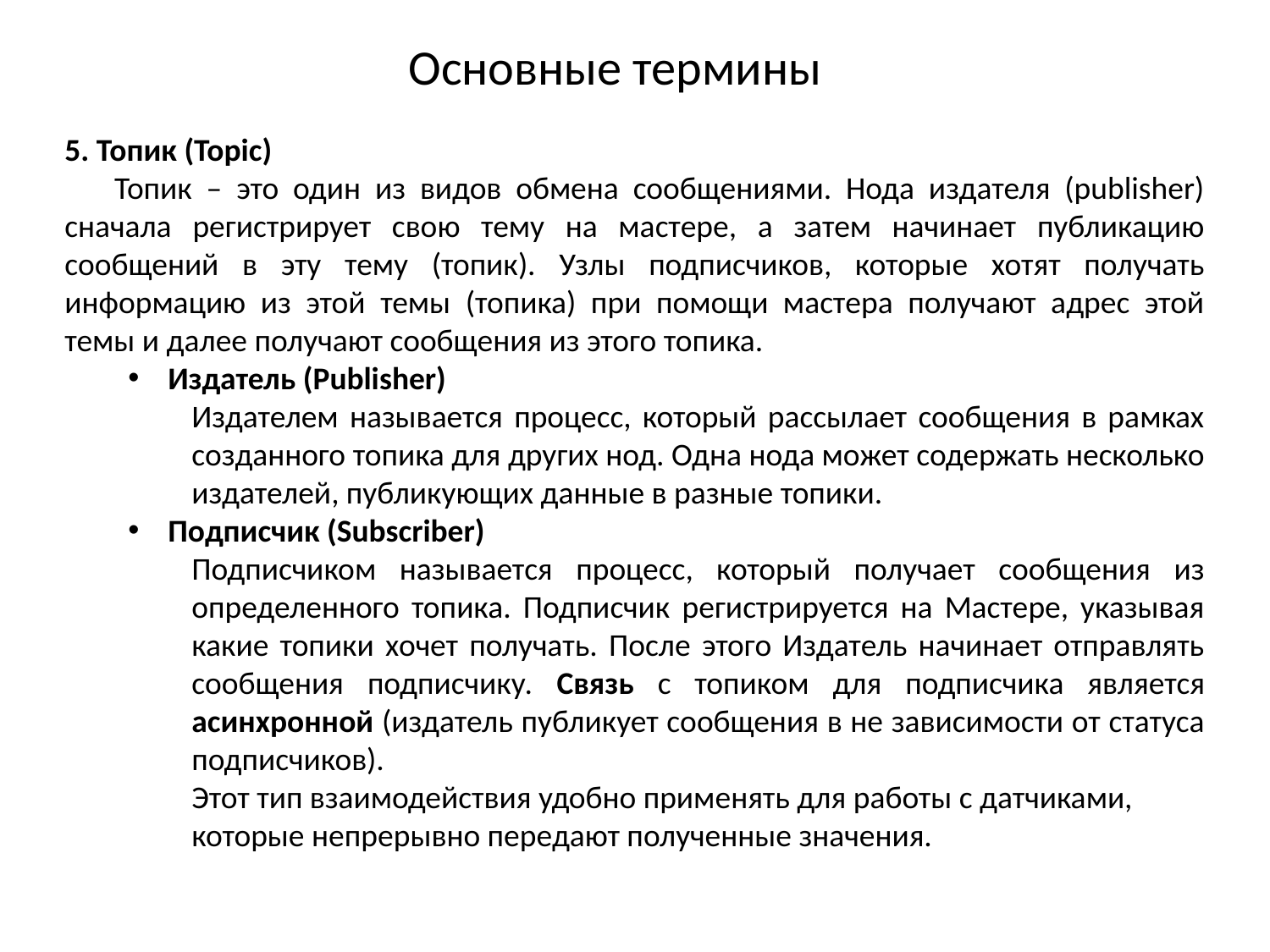

# Основные термины
5. Топик (Topic)
Топик – это один из видов обмена сообщениями. Нода издателя (publisher) сначала регистрирует свою тему на мастере, а затем начинает публикацию сообщений в эту тему (топик). Узлы подписчиков, которые хотят получать информацию из этой темы (топика) при помощи мастера получают адрес этой темы и далее получают сообщения из этого топика.
Издатель (Publisher)
Издателем называется процесс, который рассылает сообщения в рамках созданного топика для других нод. Одна нода может содержать несколько издателей, публикующих данные в разные топики.
Подписчик (Subscriber)
Подписчиком называется процесс, который получает сообщения из определенного топика. Подписчик регистрируется на Мастере, указывая какие топики хочет получать. После этого Издатель начинает отправлять сообщения подписчику. Связь с топиком для подписчика является асинхронной (издатель публикует сообщения в не зависимости от статуса подписчиков).
Этот тип взаимодействия удобно применять для работы с датчиками, которые непрерывно передают полученные значения.